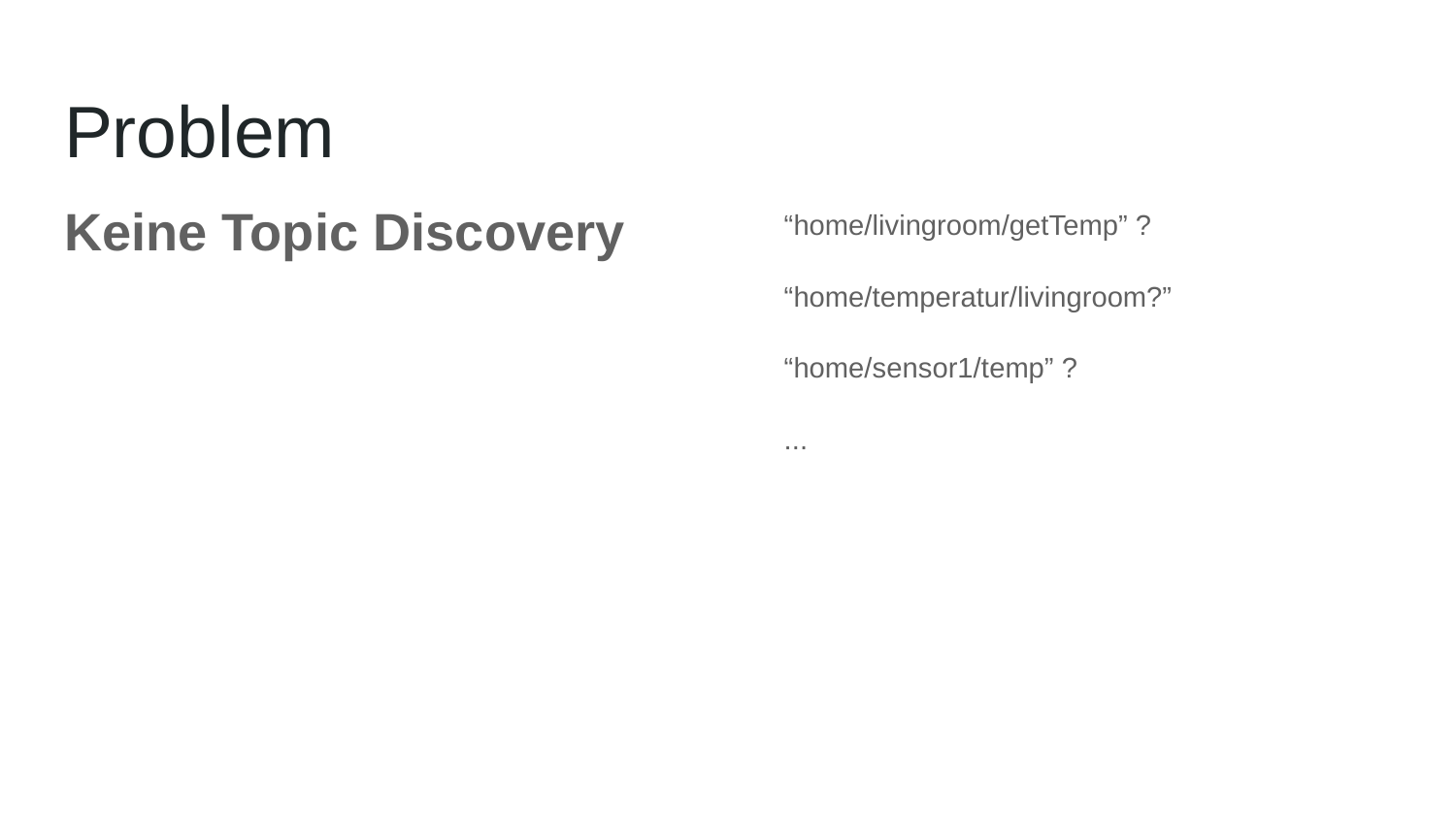

# Problem
Keine Topic Discovery
“home/livingroom/getTemp” ?
“home/temperatur/livingroom?”
“home/sensor1/temp” ?
...